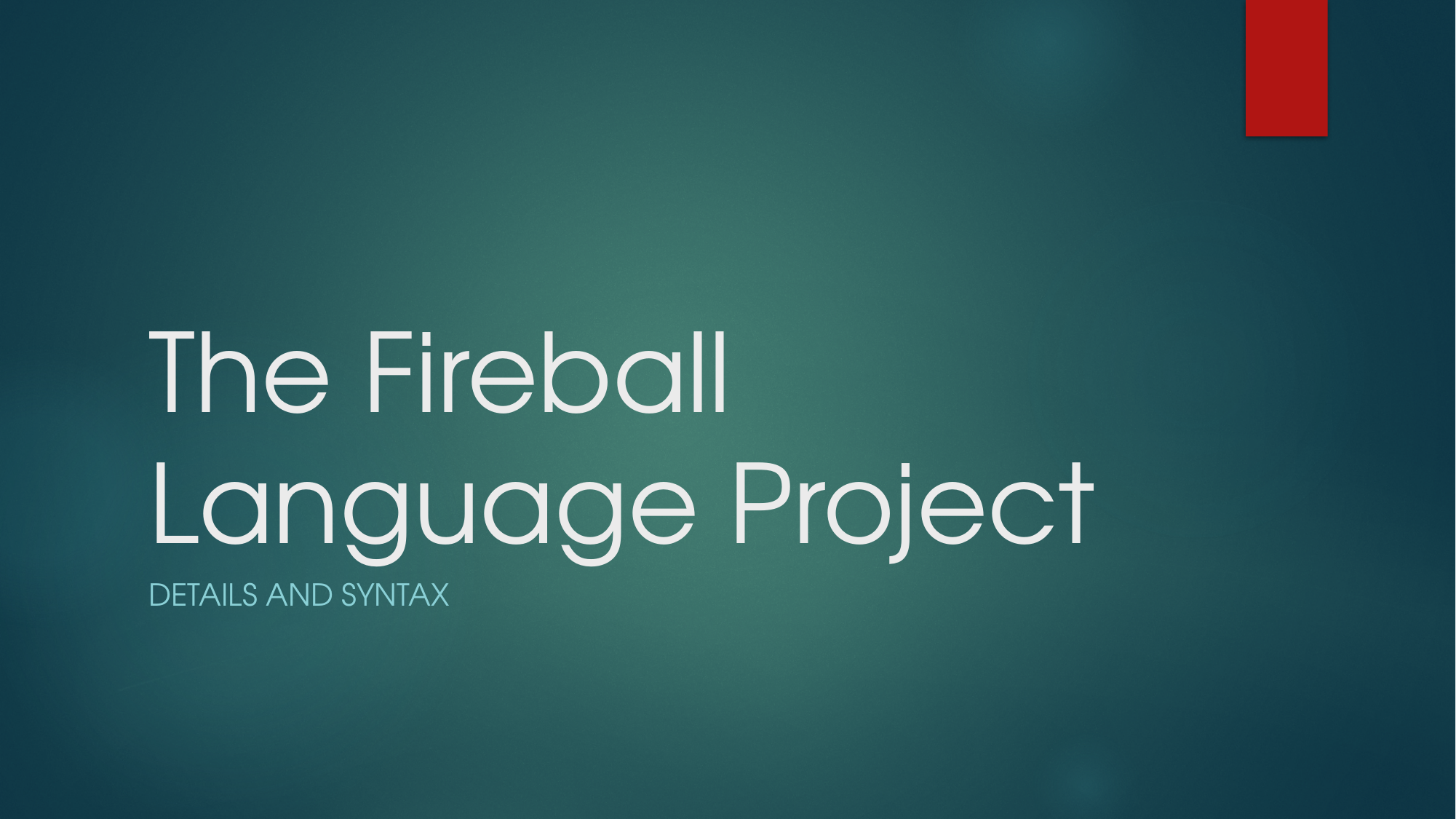

# The Fireball Language Project
Details and Syntax